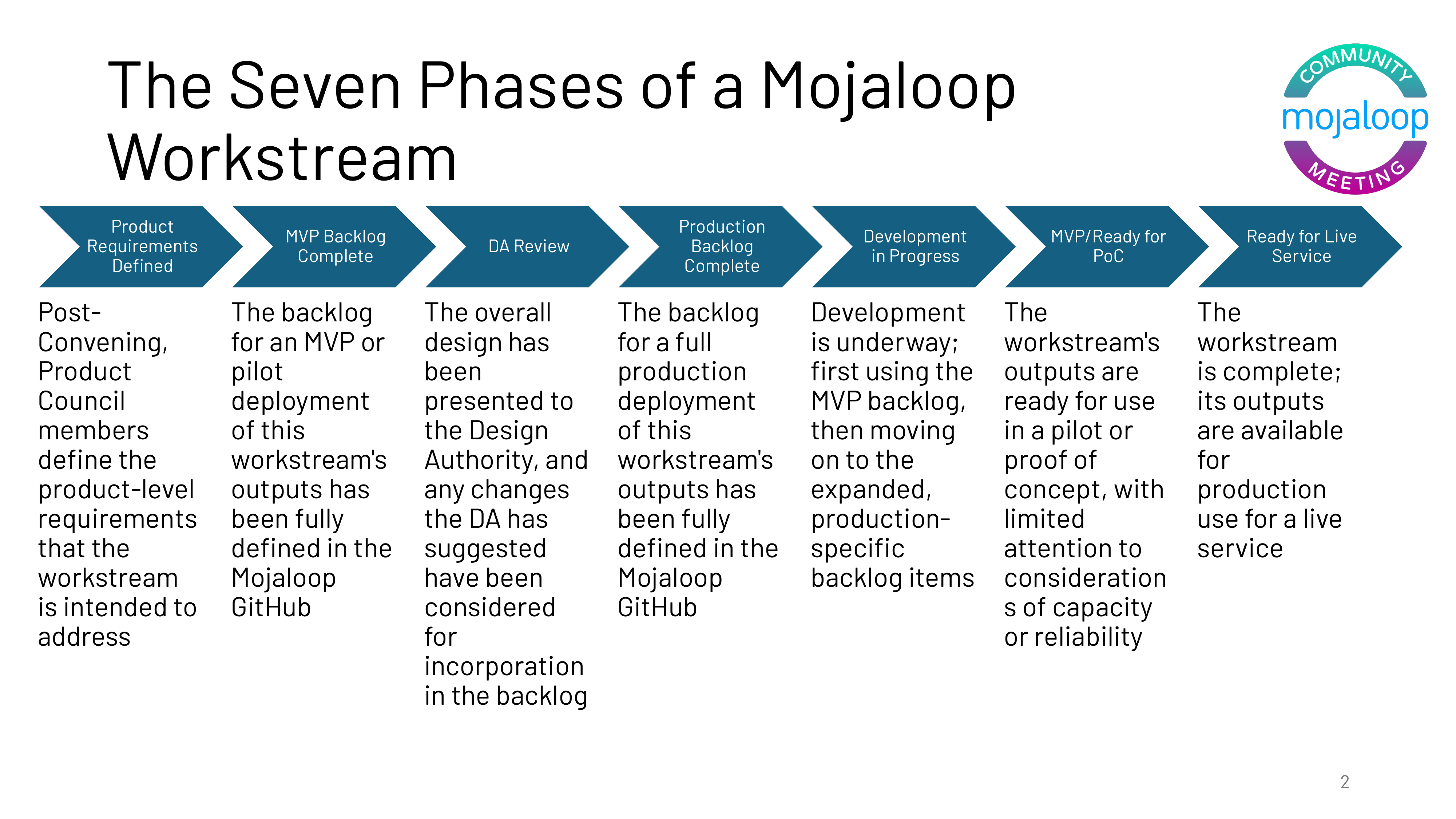

# The Seven Phases of a Mojaloop Workstream
Product Requirements Defined
Post-Convening, Product Council members define the product-level requirements that the workstream is intended to address
MVP Backlog Complete
The backlog for an MVP or pilot deployment of this workstream's outputs has been fully defined in the Mojaloop GitHub
DA Review
The overall design has been presented to the Design Authority, and any changes the DA has suggested have been considered for incorporation in the backlog
Production Backlog Complete
The backlog for a full production deployment of this workstream's outputs has been fully defined in the Mojaloop GitHub
Development in Progress
Development is underway; first using the MVP backlog, then moving on to the expanded, production-specific backlog items
MVP/Ready for PoC
The workstream's outputs are ready for use in a pilot or proof of concept, with limited attention to considerations of capacity or reliability
Ready for Live Service
The workstream is complete; its outputs are available for production use for a live service
2